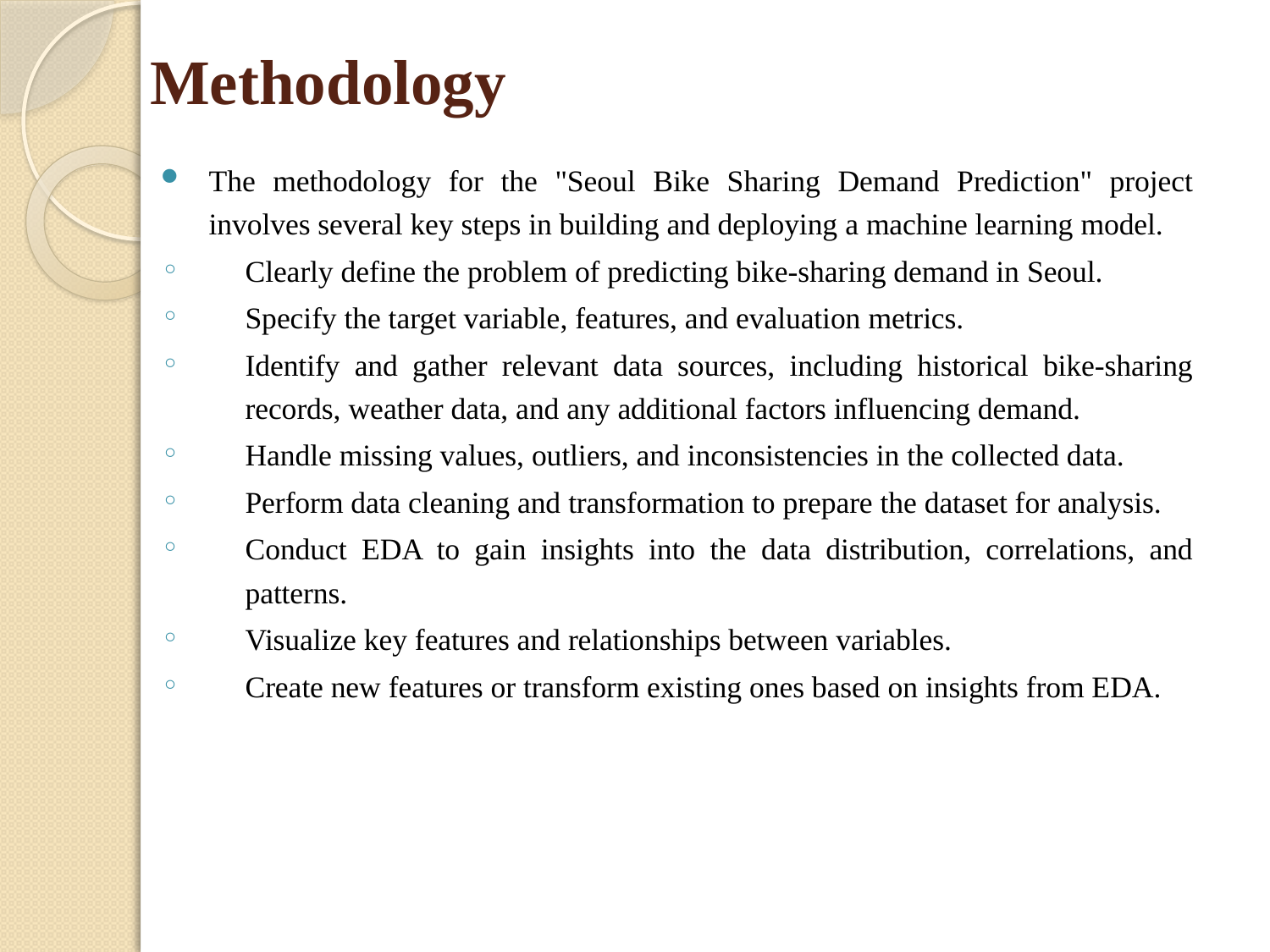

# Methodology
The methodology for the "Seoul Bike Sharing Demand Prediction" project involves several key steps in building and deploying a machine learning model.
Clearly define the problem of predicting bike-sharing demand in Seoul.
Specify the target variable, features, and evaluation metrics.
Identify and gather relevant data sources, including historical bike-sharing records, weather data, and any additional factors influencing demand.
Handle missing values, outliers, and inconsistencies in the collected data.
Perform data cleaning and transformation to prepare the dataset for analysis.
Conduct EDA to gain insights into the data distribution, correlations, and patterns.
Visualize key features and relationships between variables.
Create new features or transform existing ones based on insights from EDA.